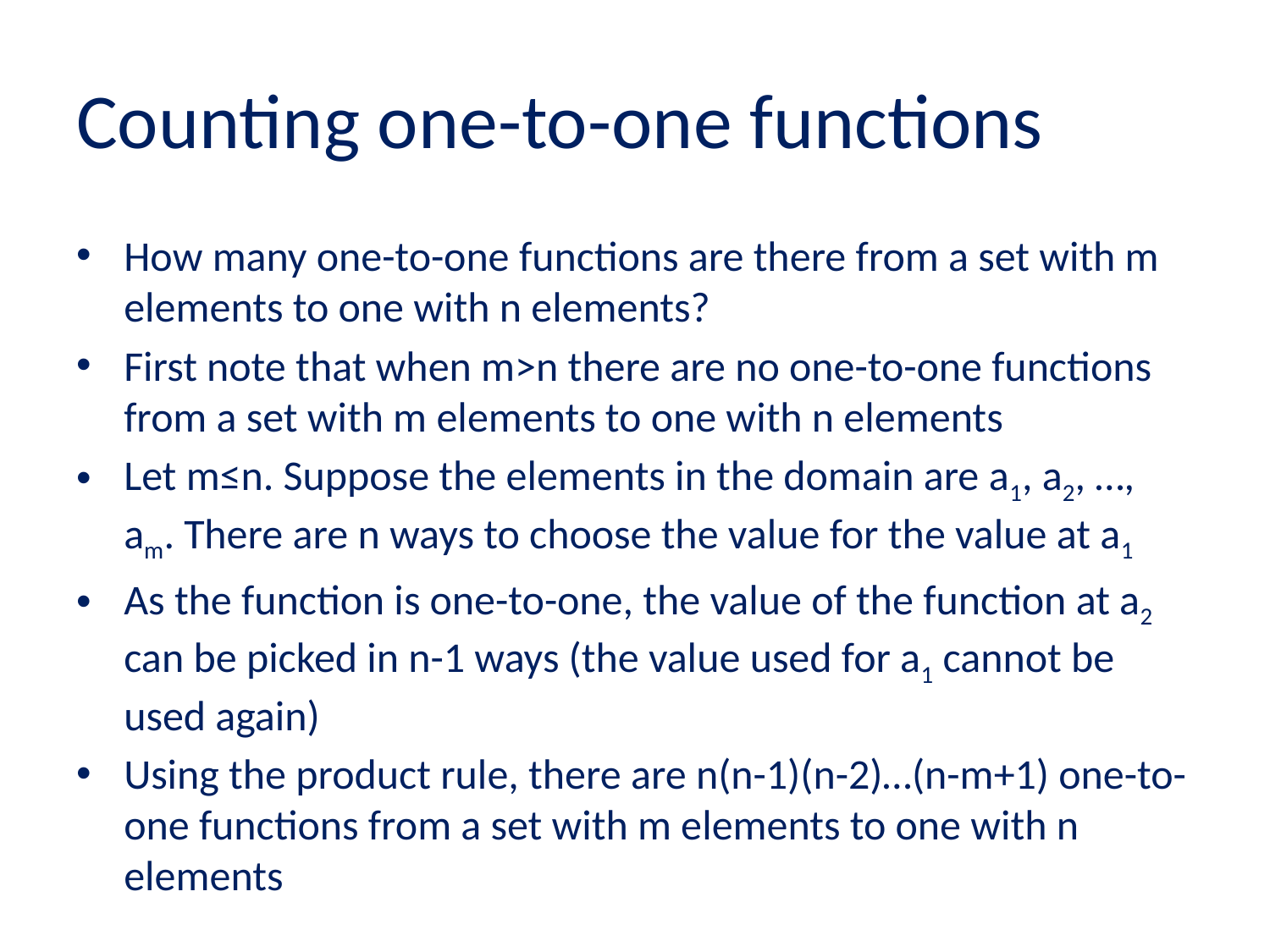

# Counting one-to-one functions
How many one-to-one functions are there from a set with m elements to one with n elements?
First note that when m>n there are no one-to-one functions from a set with m elements to one with n elements
Let m≤n. Suppose the elements in the domain are a1, a2, …, am. There are n ways to choose the value for the value at a1
As the function is one-to-one, the value of the function at a2 can be picked in n-1 ways (the value used for a1 cannot be used again)
Using the product rule, there are n(n-1)(n-2)…(n-m+1) one-to-one functions from a set with m elements to one with n elements
9